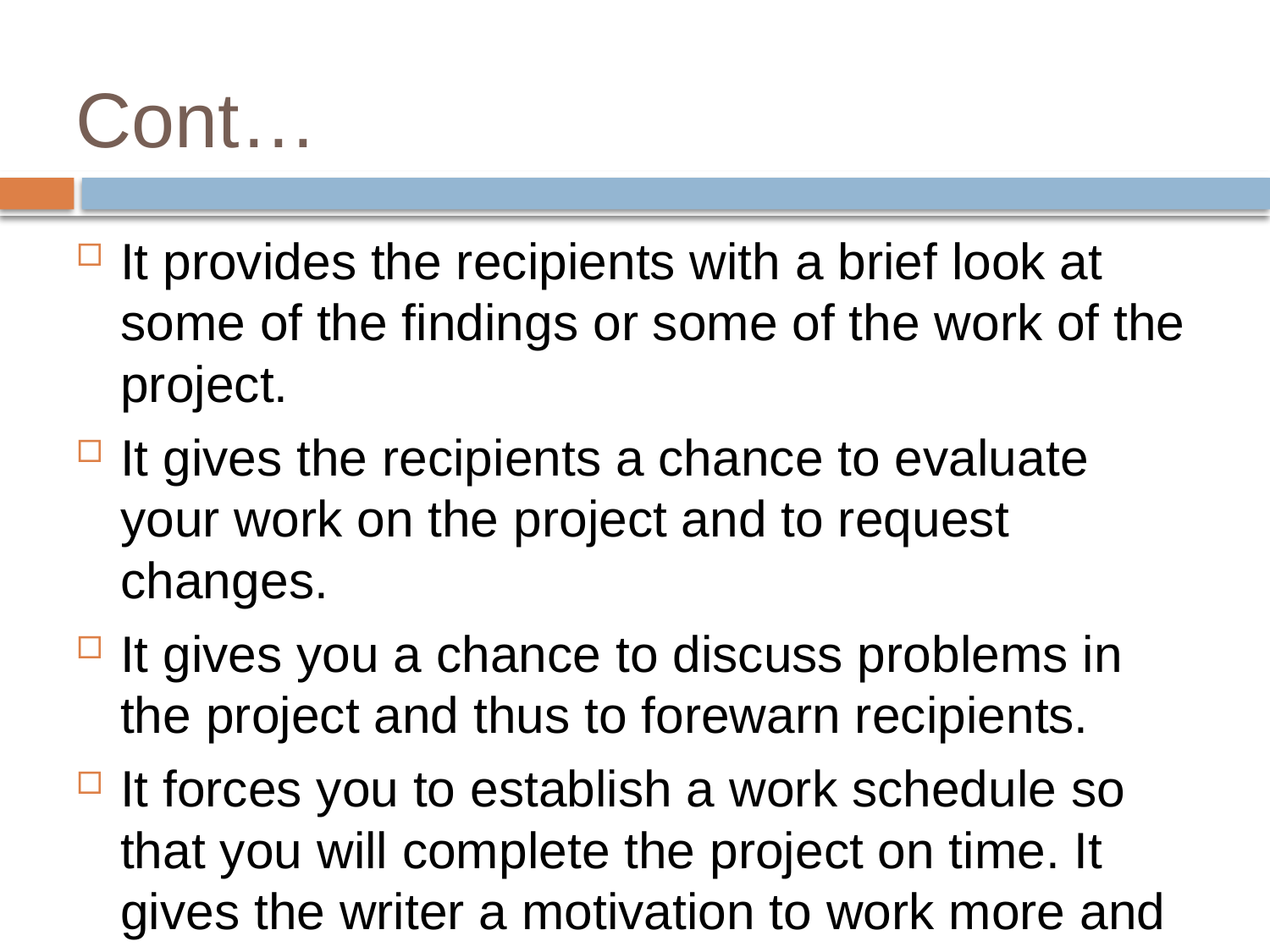

# Cont…
It provides the recipients with a brief look at some of the findings or some of the work of the project.
It gives the recipients a chance to evaluate your work on the project and to request changes.
It gives you a chance to discuss problems in the project and thus to forewarn recipients.
It forces you to establish a work schedule so that you will complete the project on time. It gives the writer a motivation to work more and produce results more efficiently.